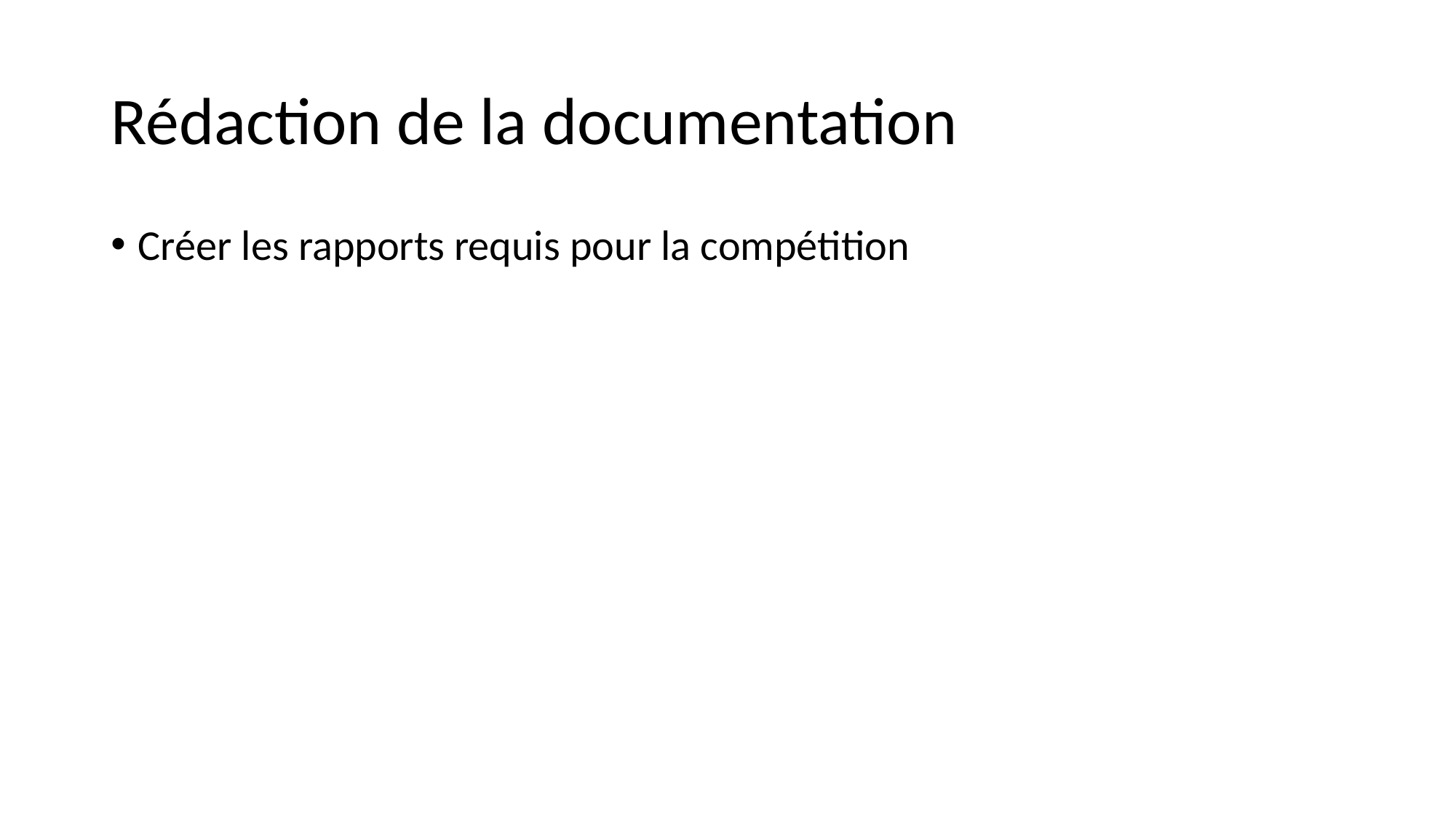

# Rédaction de la documentation
Créer les rapports requis pour la compétition